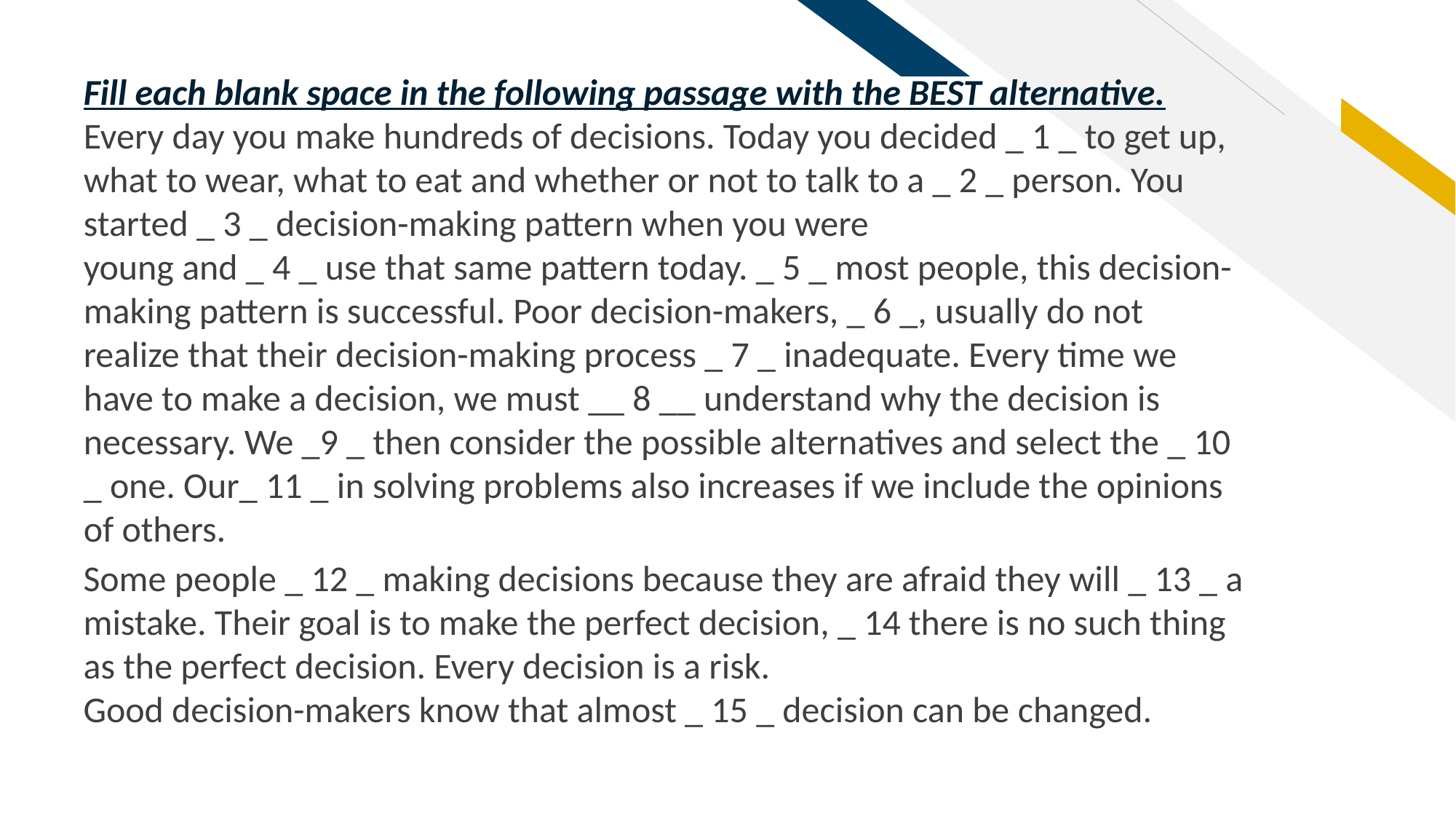

Fill each blank space in the following passage with the BEST alternative.
Every day you make hundreds of decisions. Today you decided _ 1 _ to get up, what to wear, what to eat and whether or not to talk to a _ 2 _ person. You started _ 3 _ decision-making pattern when you were
young and _ 4 _ use that same pattern today. _ 5 _ most people, this decision-making pattern is successful. Poor decision-makers, _ 6 _, usually do not realize that their decision-making process _ 7 _ inadequate. Every time we have to make a decision, we must __ 8 __ understand why the decision is necessary. We _9 _ then consider the possible alternatives and select the _ 10 _ one. Our_ 11 _ in solving problems also increases if we include the opinions of others.
Some people _ 12 _ making decisions because they are afraid they will _ 13 _ a mistake. Their goal is to make the perfect decision, _ 14 there is no such thing as the perfect decision. Every decision is a risk.
Good decision-makers know that almost _ 15 _ decision can be changed.